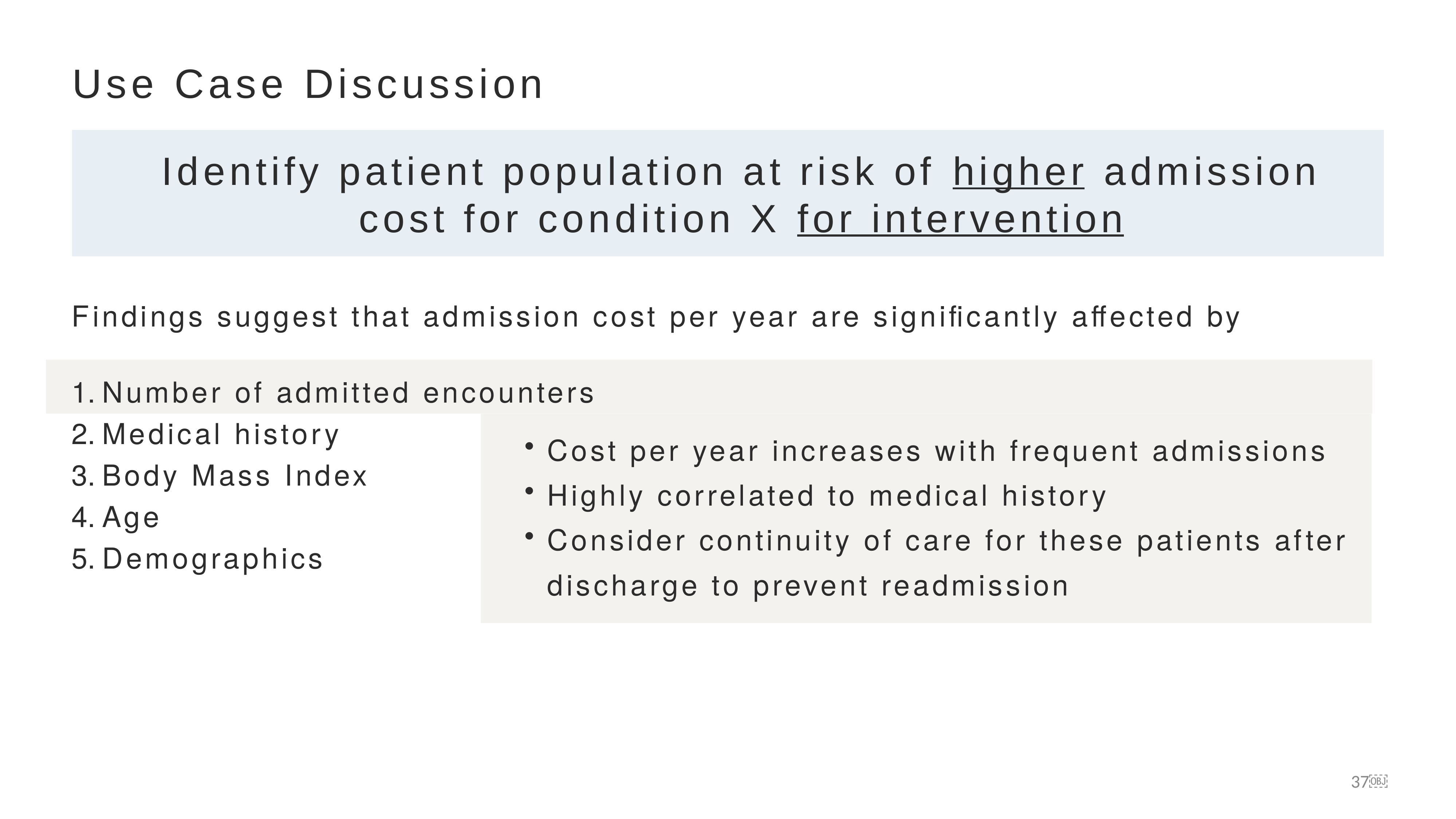

Use Case Discussion

Identify patient population at risk of higher admission cost for condition X for intervention
Findings suggest that admission cost per year are significantly affected by

Number of admitted encounters
Medical history
Body Mass Index
Age
Demographics

Cost per year increases with frequent admissions
Highly correlated to medical history
Consider continuity of care for these patients after discharge to prevent readmission
37￼